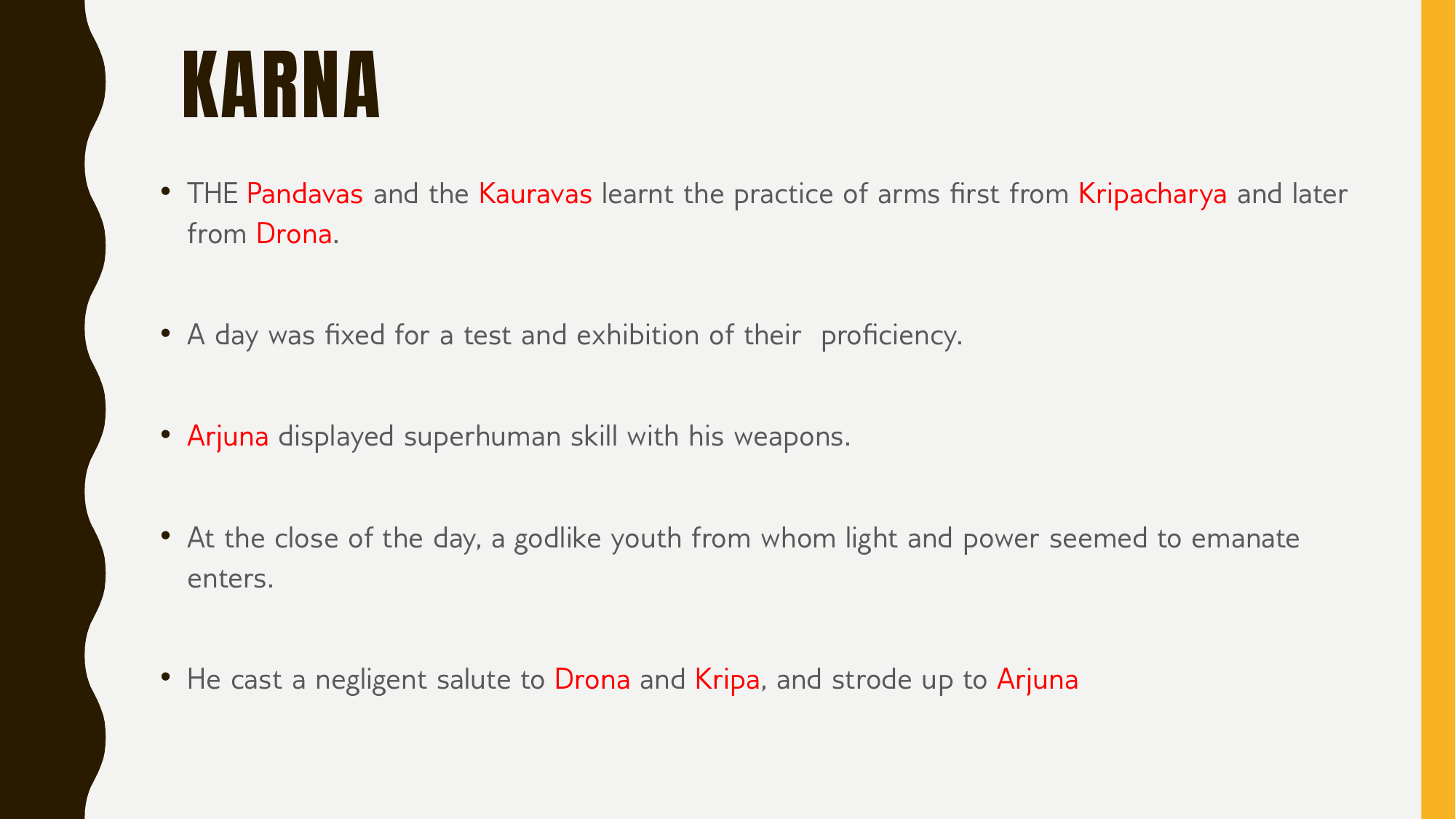

# Karna
THE Pandavas and the Kauravas learnt the practice of arms first from Kripacharya and later from Drona.

A day was fixed for a test and exhibition of their  proficiency.

Arjuna displayed superhuman skill with his weapons.

At the close of the day, a godlike youth from whom light and power seemed to emanate enters.

He cast a negligent salute to Drona and Kripa, and strode up to Arjuna